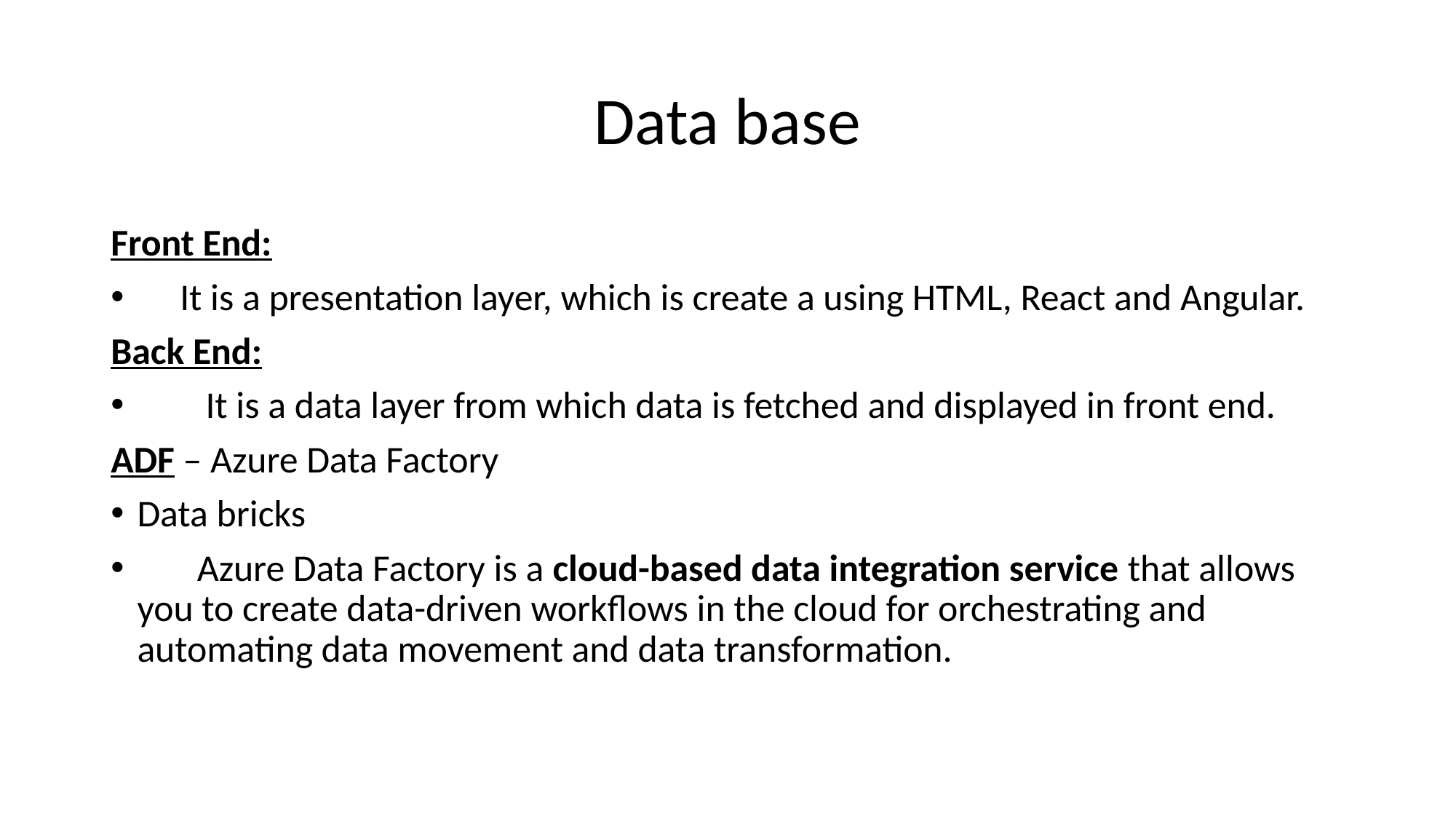

# Data base
Front End:
     It is a presentation layer, which is create a using HTML, React and Angular.
Back End:
        It is a data layer from which data is fetched and displayed in front end.
ADF – Azure Data Factory
Data bricks
       Azure Data Factory is a cloud-based data integration service that allows you to create data-driven workflows in the cloud for orchestrating and automating data movement and data transformation.